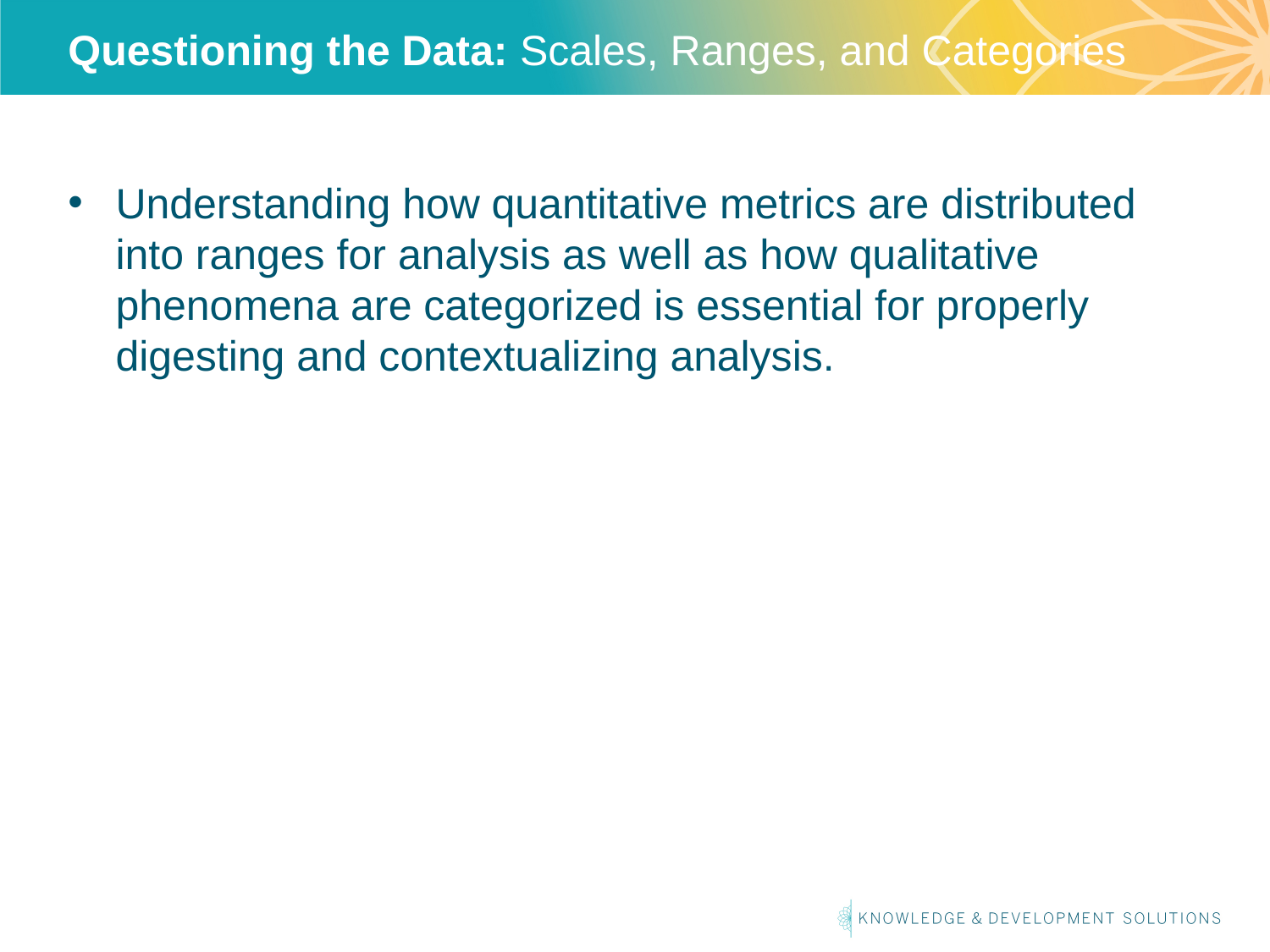

# Questioning the Data: Scales, Ranges, and Categories
Understanding how quantitative metrics are distributed into ranges for analysis as well as how qualitative phenomena are categorized is essential for properly digesting and contextualizing analysis.